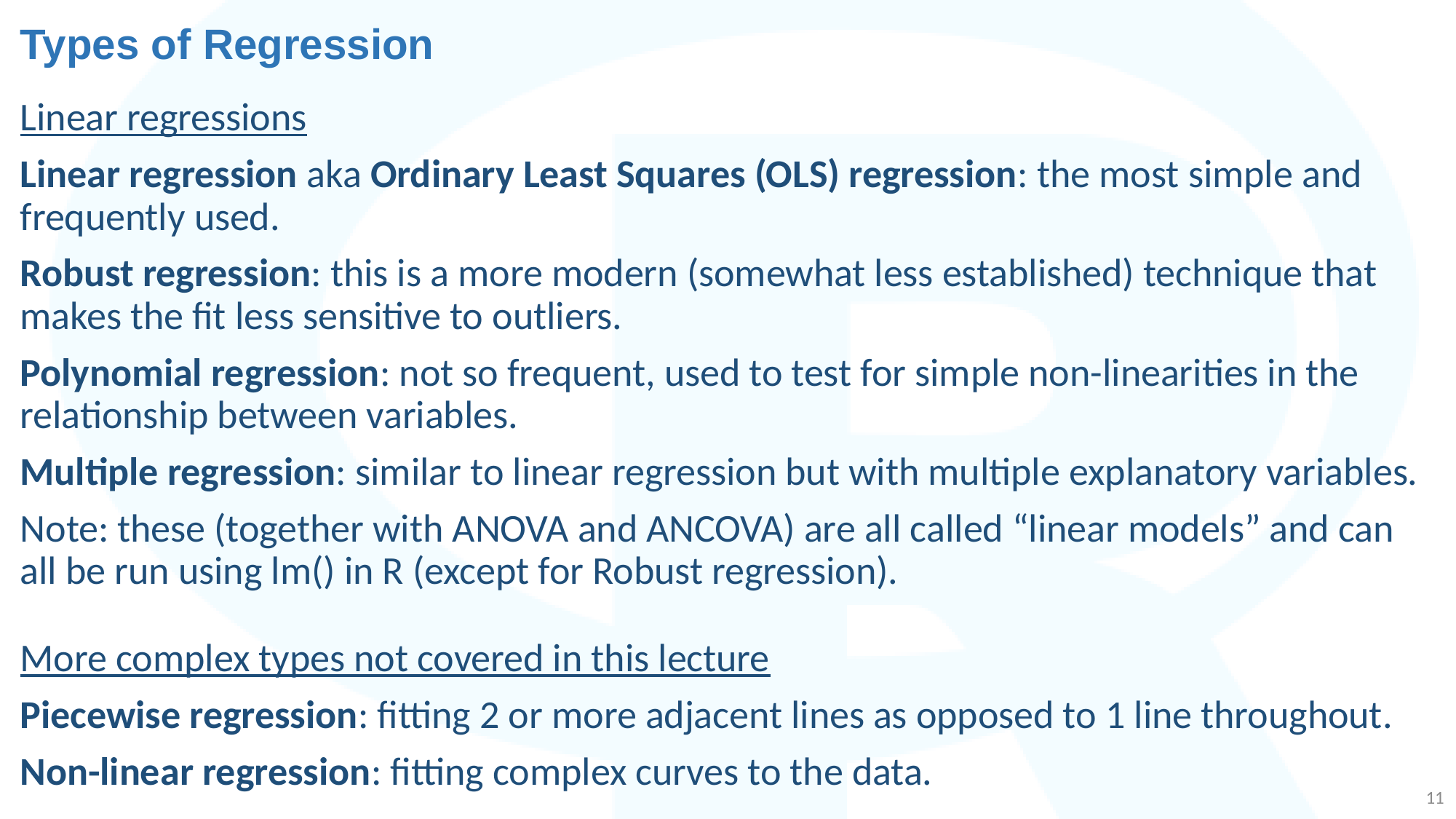

# Types of Regression
Linear regressions
Linear regression aka Ordinary Least Squares (OLS) regression: the most simple and frequently used.
Robust regression: this is a more modern (somewhat less established) technique that makes the fit less sensitive to outliers.
Polynomial regression: not so frequent, used to test for simple non-linearities in the relationship between variables.
Multiple regression: similar to linear regression but with multiple explanatory variables.
Note: these (together with ANOVA and ANCOVA) are all called “linear models” and can all be run using lm() in R (except for Robust regression).

More complex types not covered in this lecture
Piecewise regression: fitting 2 or more adjacent lines as opposed to 1 line throughout.
Non-linear regression: fitting complex curves to the data.
11